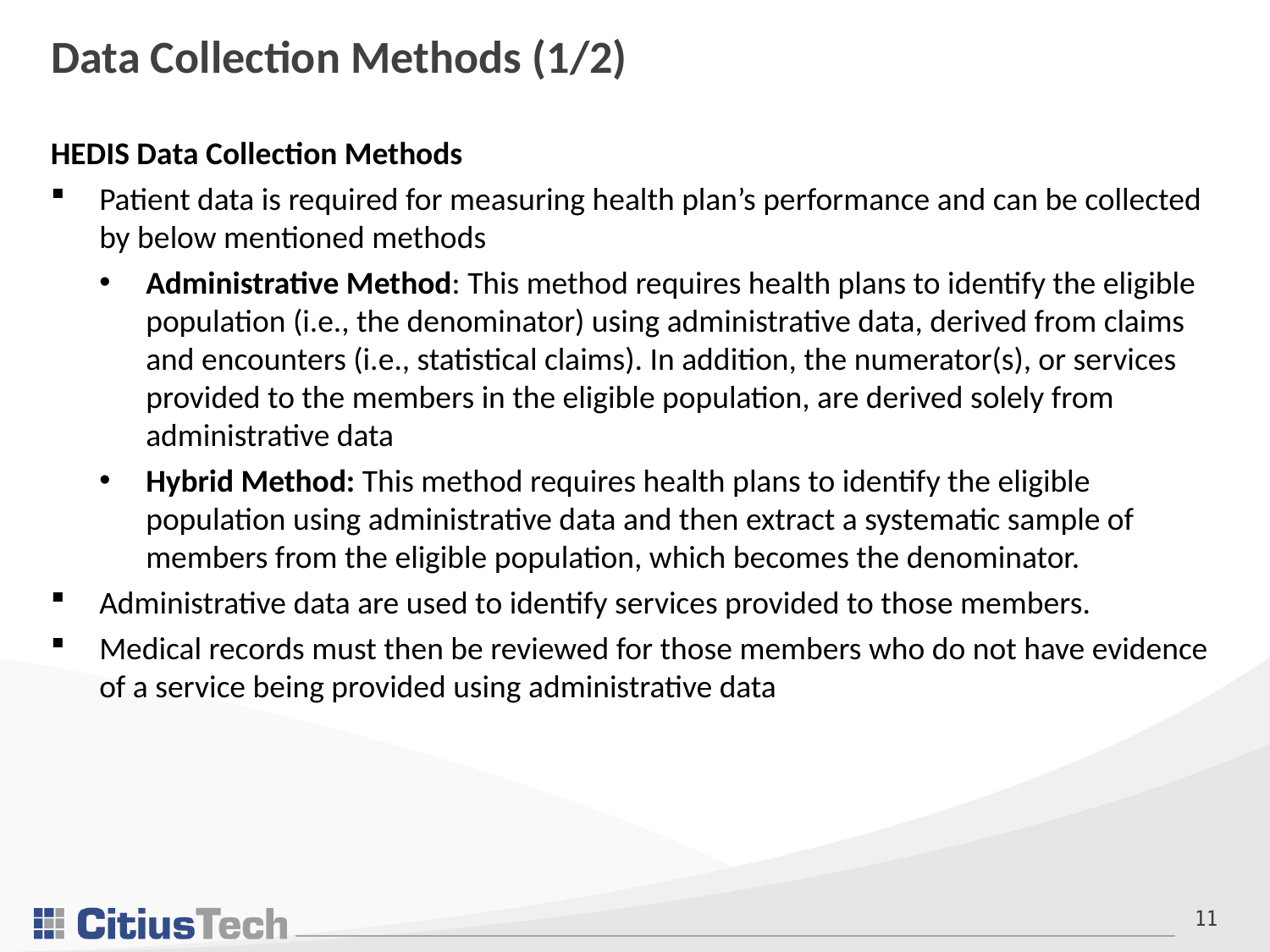

Data Collection Methods (1/2)
HEDIS Data Collection Methods
Patient data is required for measuring health plan’s performance and can be collected by below mentioned methods
Administrative Method: This method requires health plans to identify the eligible population (i.e., the denominator) using administrative data, derived from claims and encounters (i.e., statistical claims). In addition, the numerator(s), or services provided to the members in the eligible population, are derived solely from administrative data
Hybrid Method: This method requires health plans to identify the eligible population using administrative data and then extract a systematic sample of members from the eligible population, which becomes the denominator.
Administrative data are used to identify services provided to those members.
Medical records must then be reviewed for those members who do not have evidence of a service being provided using administrative data